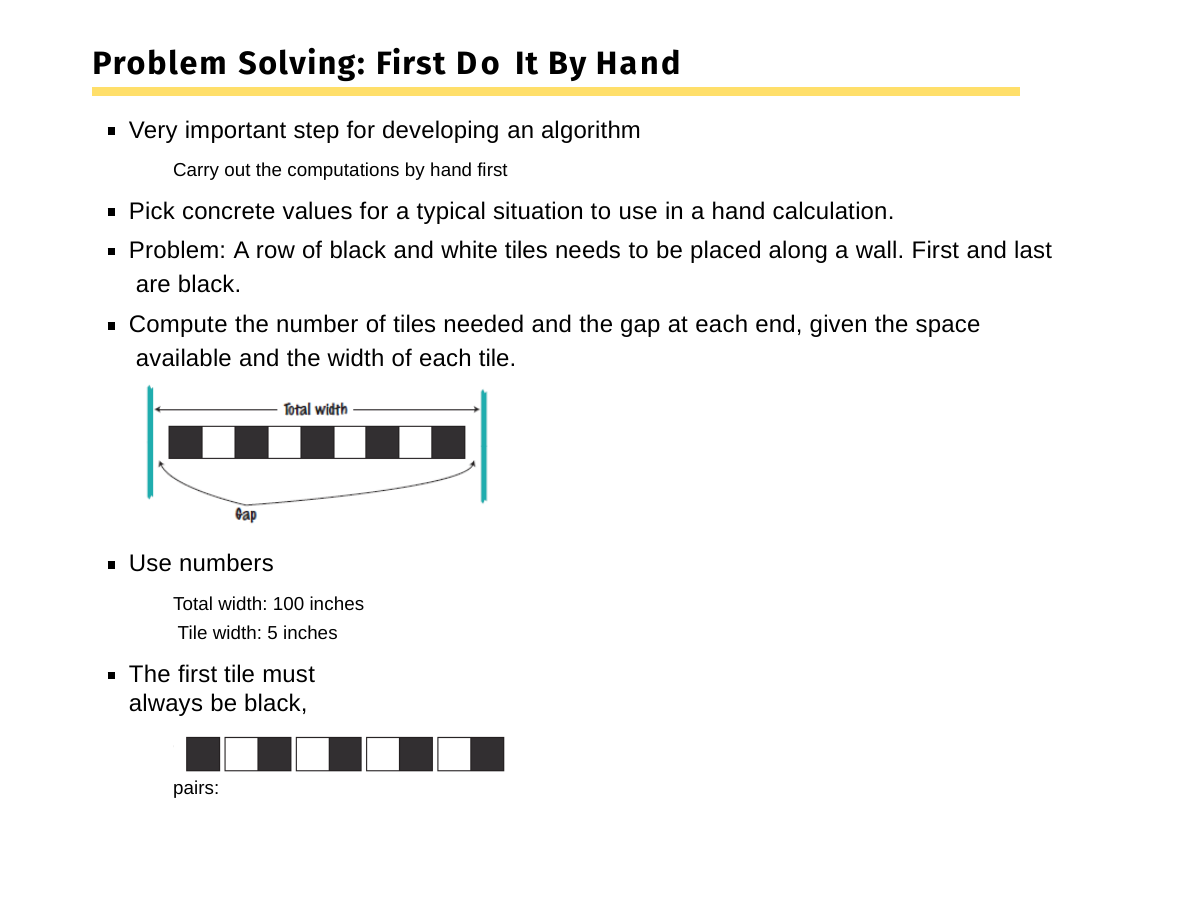

# Problem Solving: First Do It By Hand
Very important step for developing an algorithm
Carry out the computations by hand first
Pick concrete values for a typical situation to use in a hand calculation.
Problem: A row of black and white tiles needs to be placed along a wall. First and last  are black.
Compute the number of tiles needed and the gap at each end, given the space  available and the width of each tile.

Use numbers
Total width: 100 inches  Tile width: 5 inches
The first tile must always be black,
and then we add some number of white/black pairs: